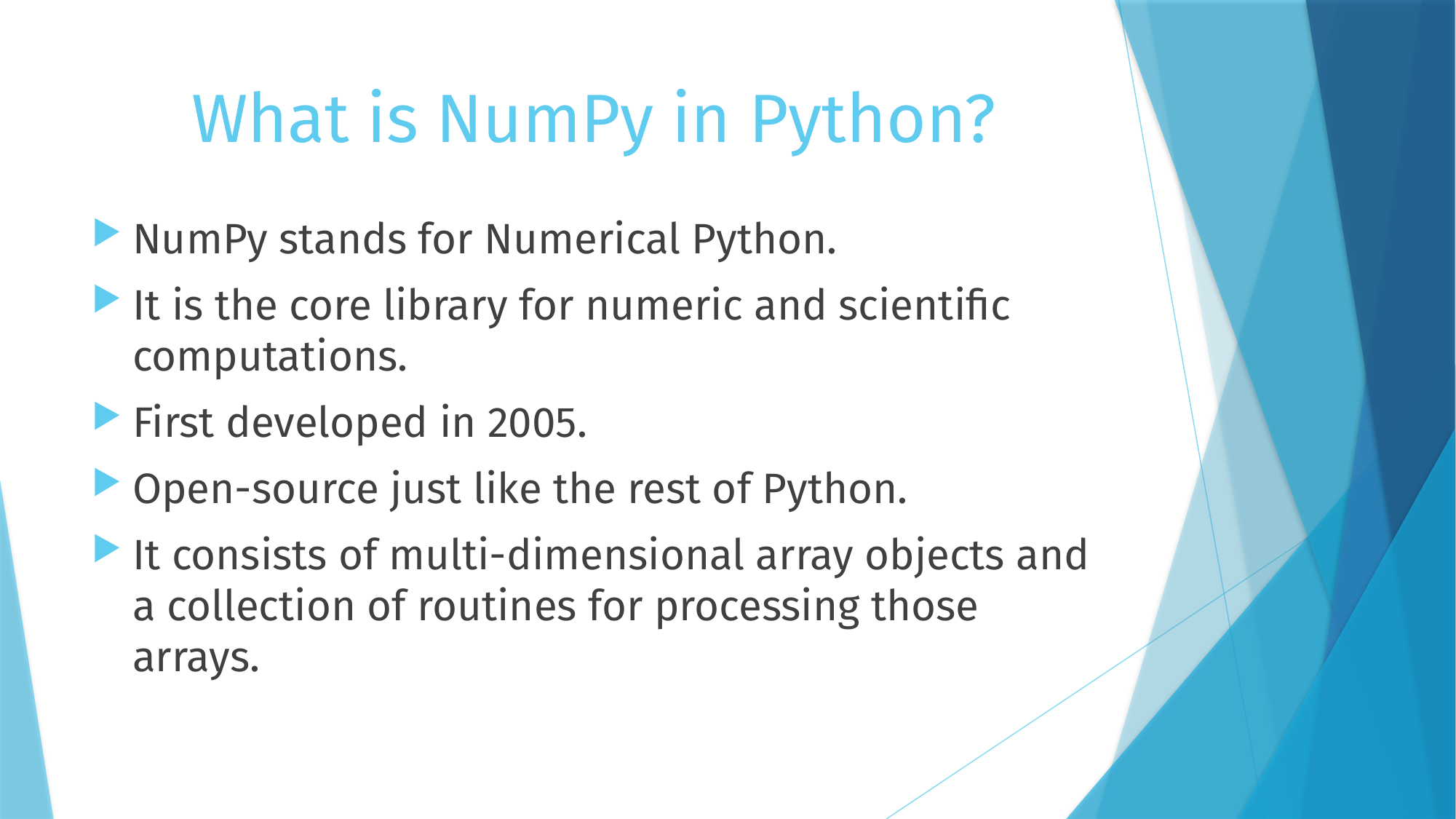

# What is NumPy in Python?
NumPy stands for Numerical Python.
It is the core library for numeric and scientific computations.
First developed in 2005.
Open-source just like the rest of Python.
It consists of multi-dimensional array objects and a collection of routines for processing those arrays.